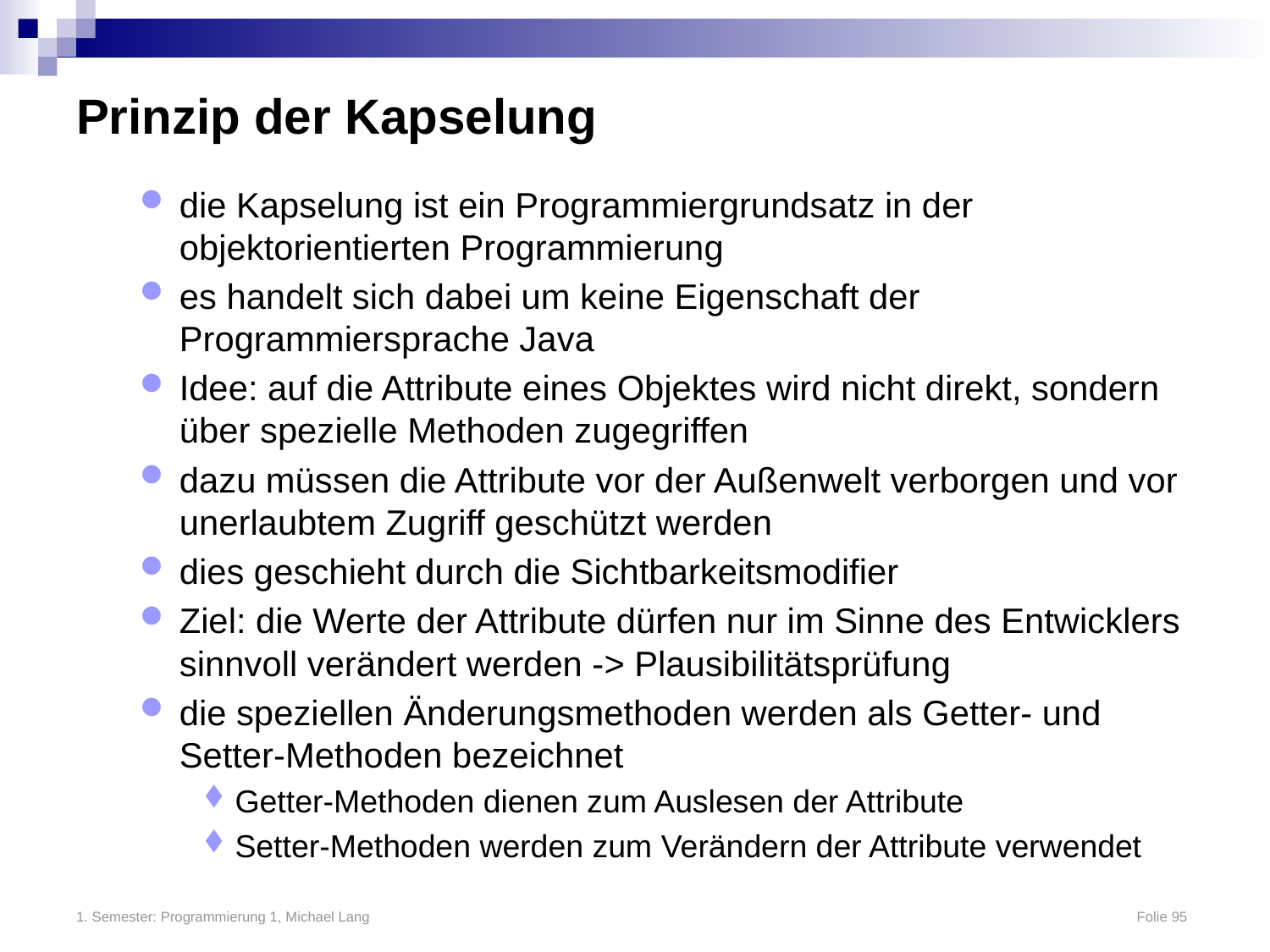

# Prinzip der Kapselung
die Kapselung ist ein Programmiergrundsatz in der objektorientierten Programmierung
es handelt sich dabei um keine Eigenschaft der Programmiersprache Java
Idee: auf die Attribute eines Objektes wird nicht direkt, sondern über spezielle Methoden zugegriffen
dazu müssen die Attribute vor der Außenwelt verborgen und vor unerlaubtem Zugriff geschützt werden
dies geschieht durch die Sichtbarkeitsmodifier
Ziel: die Werte der Attribute dürfen nur im Sinne des Entwicklers sinnvoll verändert werden -> Plausibilitätsprüfung
die speziellen Änderungsmethoden werden als Getter- und Setter-Methoden bezeichnet
Getter-Methoden dienen zum Auslesen der Attribute
Setter-Methoden werden zum Verändern der Attribute verwendet
1. Semester: Programmierung 1, Michael Lang	Folie 95